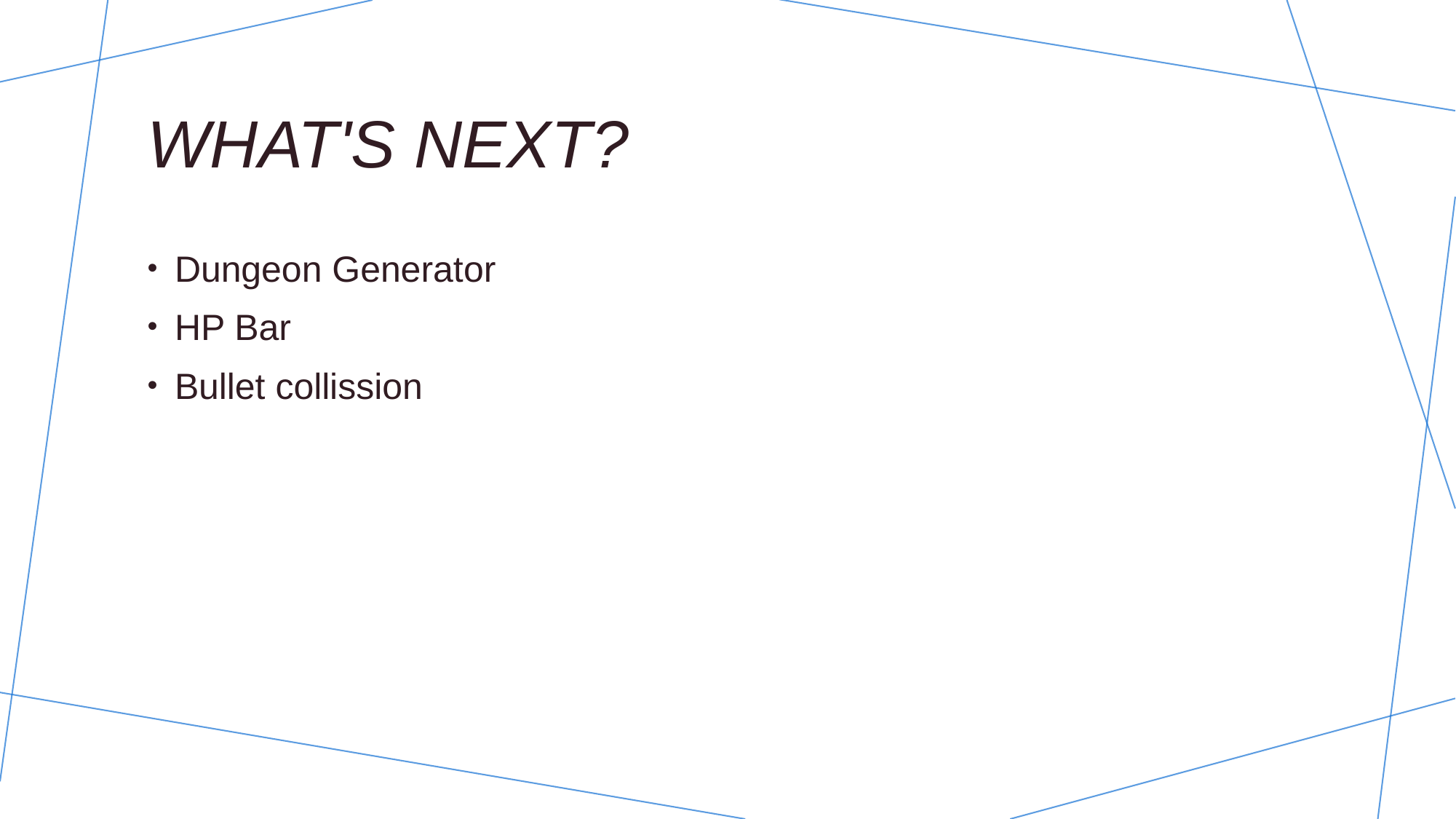

# What's next?
Dungeon Generator
HP Bar
Bullet collission